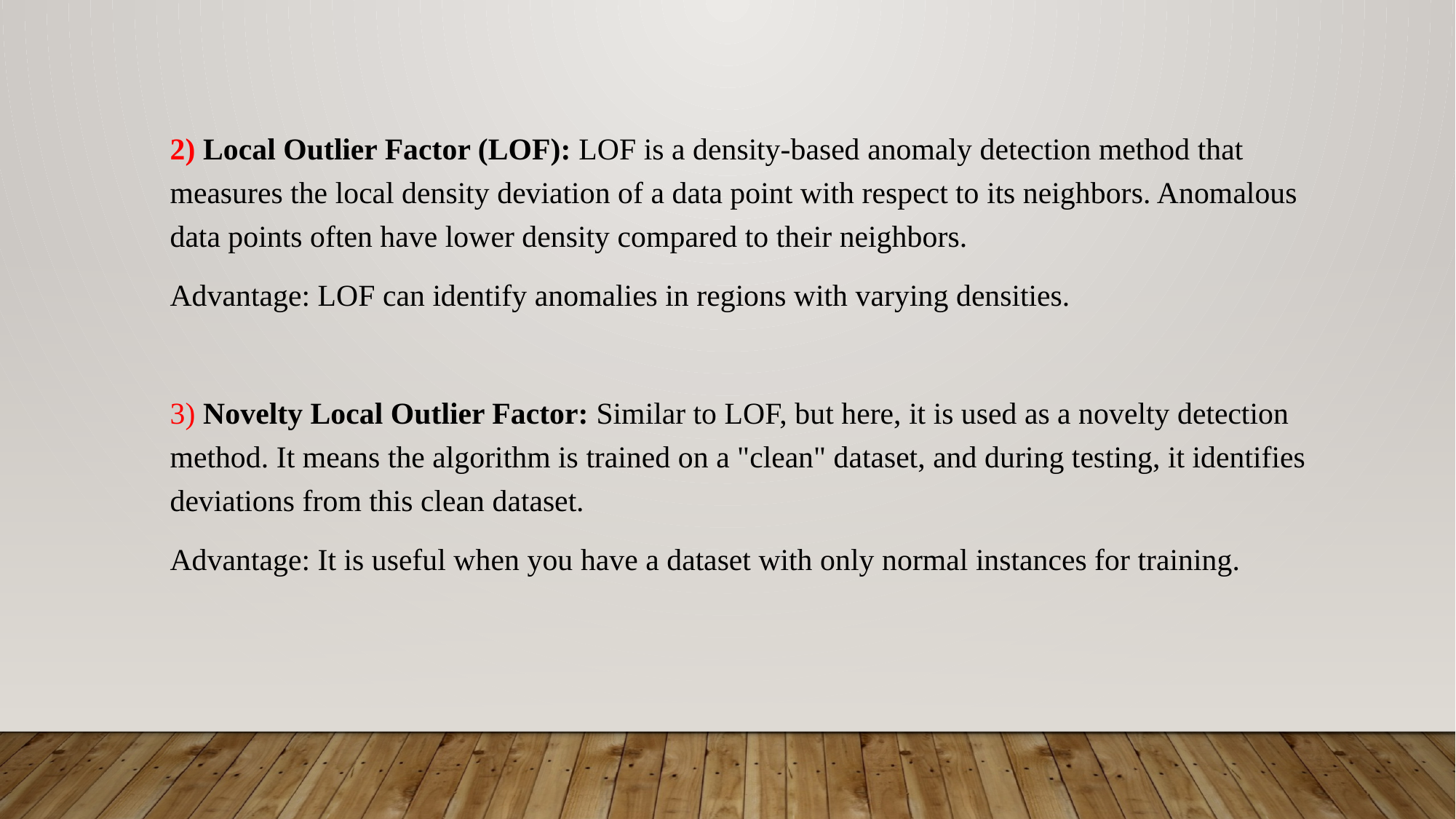

2) Local Outlier Factor (LOF): LOF is a density-based anomaly detection method that measures the local density deviation of a data point with respect to its neighbors. Anomalous data points often have lower density compared to their neighbors.
Advantage: LOF can identify anomalies in regions with varying densities.

3) Novelty Local Outlier Factor: Similar to LOF, but here, it is used as a novelty detection method. It means the algorithm is trained on a "clean" dataset, and during testing, it identifies deviations from this clean dataset.
Advantage: It is useful when you have a dataset with only normal instances for training.